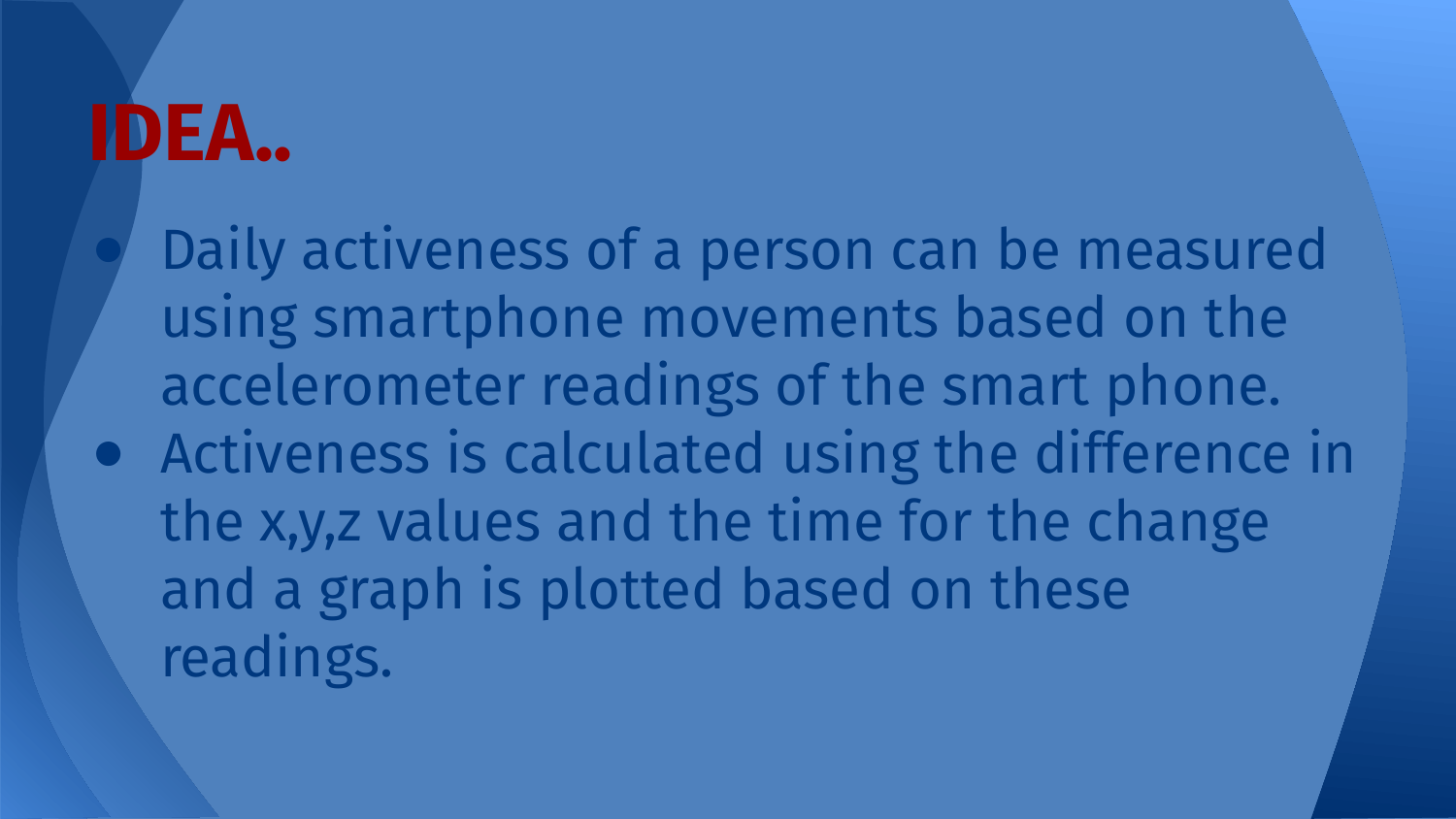

# IDEA..
Daily activeness of a person can be measured using smartphone movements based on the accelerometer readings of the smart phone.
Activeness is calculated using the difference in the x,y,z values and the time for the change and a graph is plotted based on these readings.